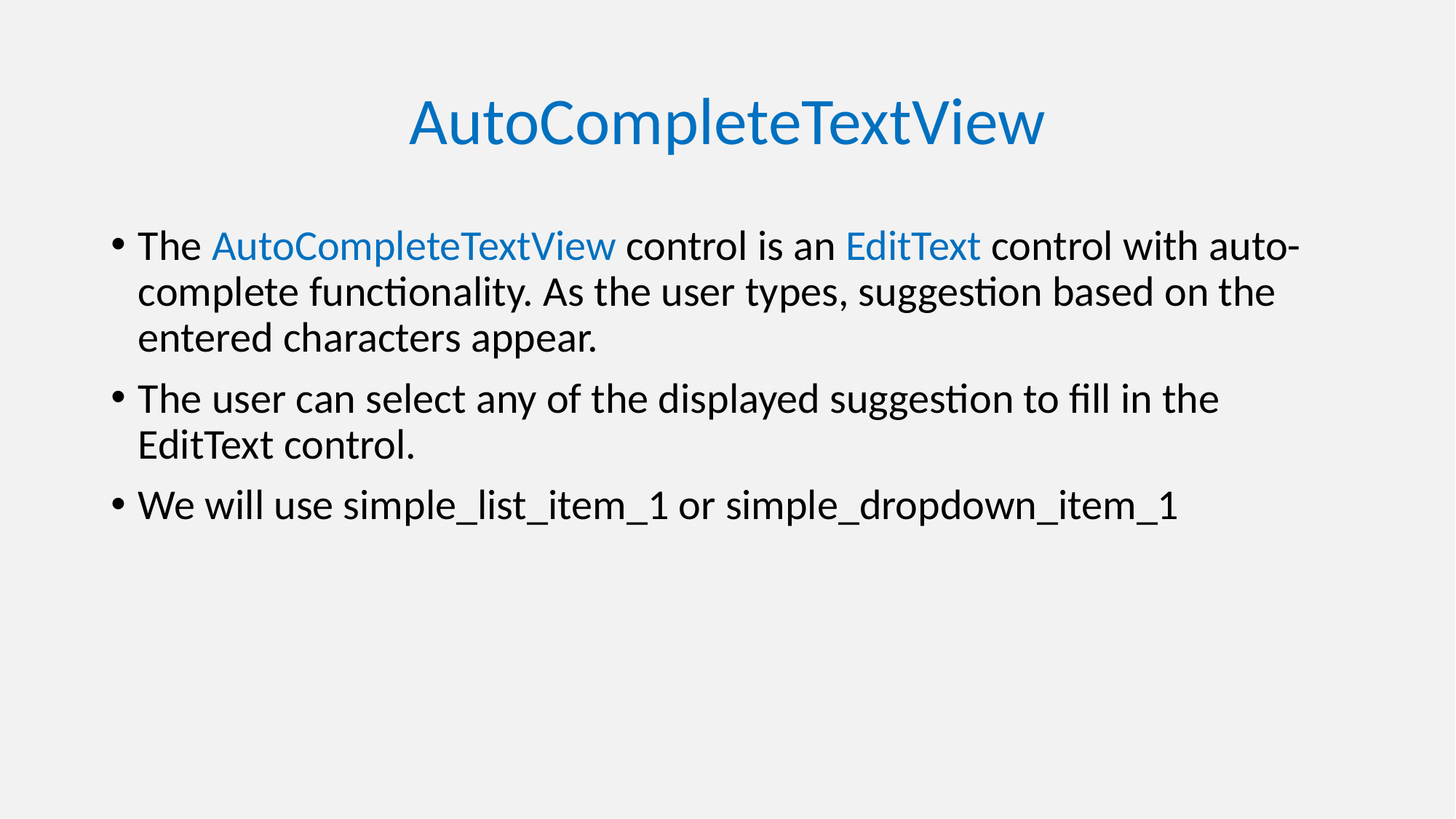

# AutoCompleteTextView
The AutoCompleteTextView control is an EditText control with auto-complete functionality. As the user types, suggestion based on the entered characters appear.
The user can select any of the displayed suggestion to fill in the EditText control.
We will use simple_list_item_1 or simple_dropdown_item_1